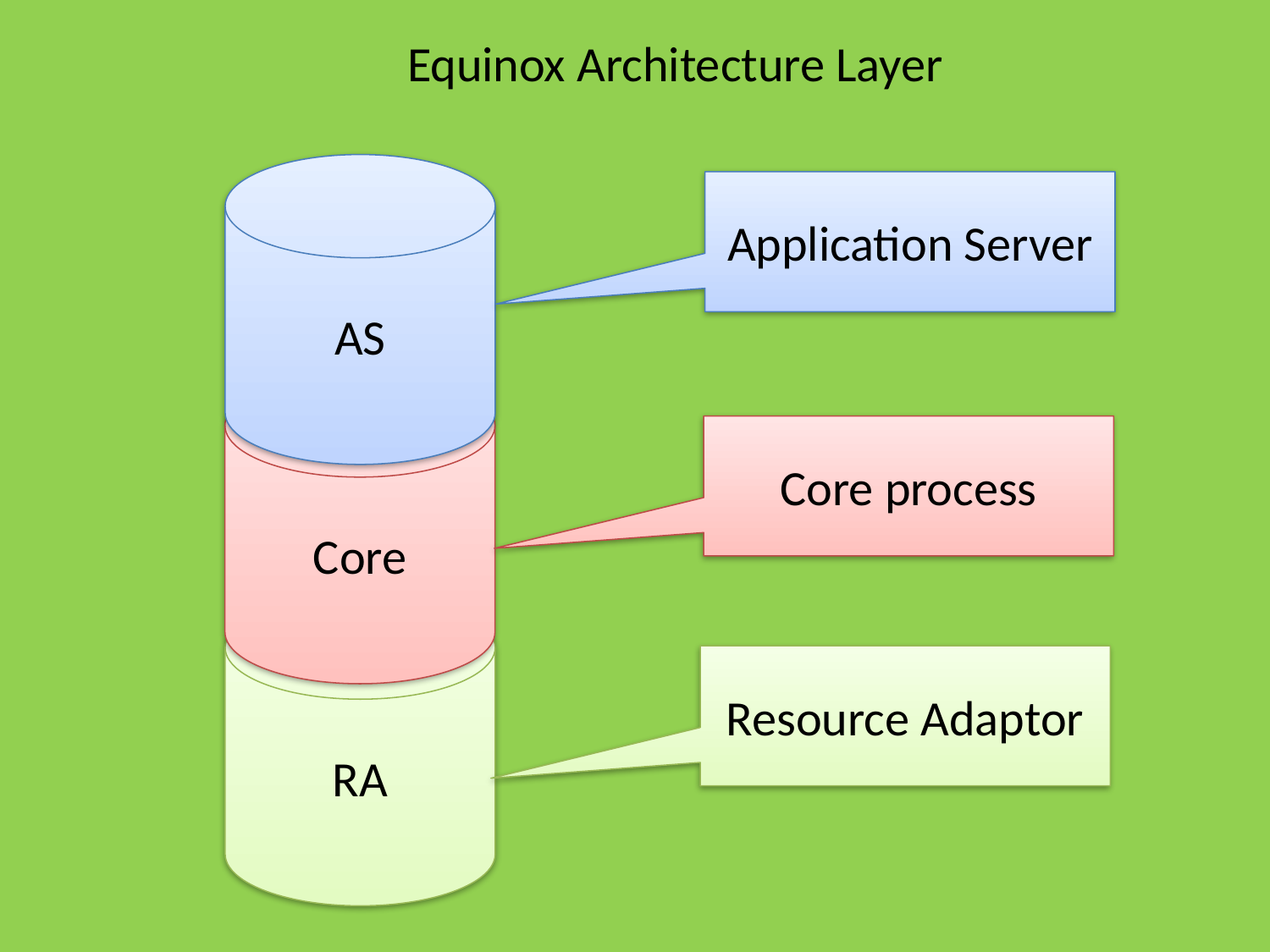

Equinox Architecture Layer
AS
Application Server
Core
Core process
RA
Resource Adaptor